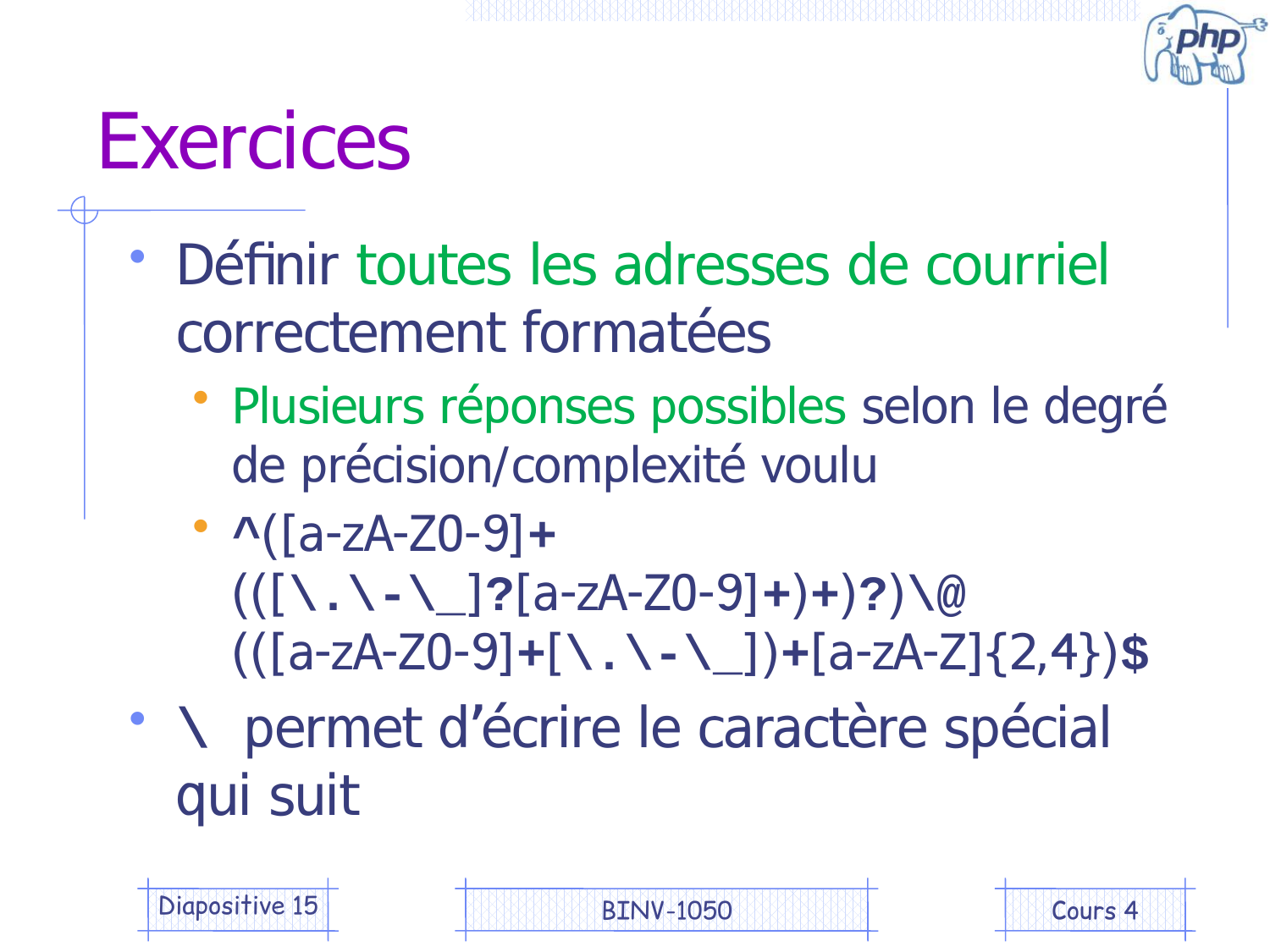

# Exercices
Définir toutes les adresses de courriel correctement formatées
Plusieurs réponses possibles selon le degré de précision/complexité voulu
^([a-zA-Z0-9]+
(([\.\-\_]?[a-zA-Z0-9]+)+)?)\@
(([a-zA-Z0-9]+[\.\-\_])+[a-zA-Z]{2,4})$
\ permet d’écrire le caractère spécial qui suit
Diapositive 15
BINV-1050
Cours 4